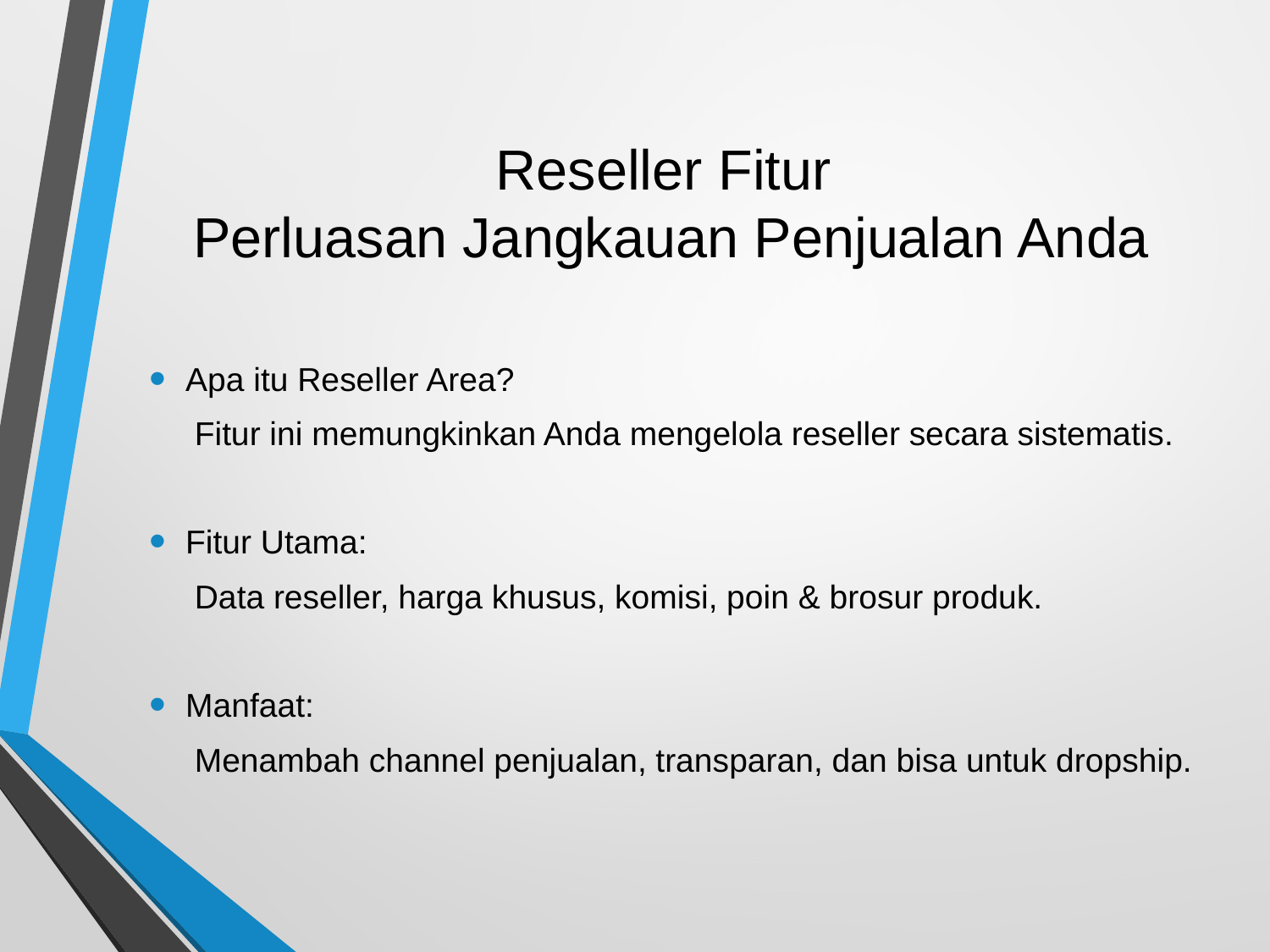

# Reseller Fitur Perluasan Jangkauan Penjualan Anda
Apa itu Reseller Area?
     Fitur ini memungkinkan Anda mengelola reseller secara sistematis.

Fitur Utama:
     Data reseller, harga khusus, komisi, poin & brosur produk.

Manfaat:
     Menambah channel penjualan, transparan, dan bisa untuk dropship.